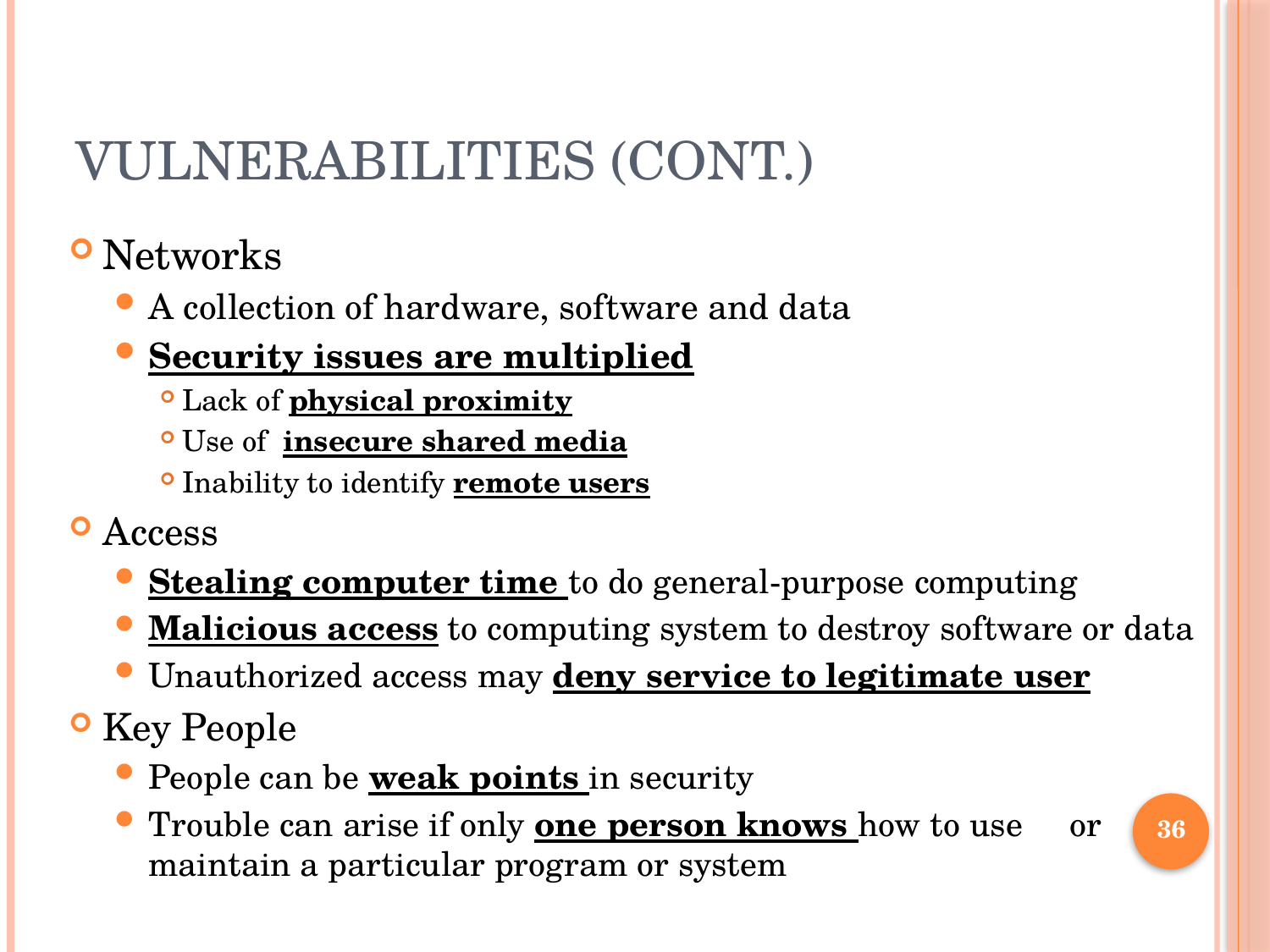

# Vulnerabilities (cont.)
Networks
A collection of hardware, software and data
Security issues are multiplied
Lack of physical proximity
Use of  insecure shared media
Inability to identify remote users
Access
Stealing computer time to do general-purpose computing
Malicious access to computing system to destroy software or data
Unauthorized access may deny service to legitimate user
Key People
People can be weak points in security
Trouble can arise if only one person knows how to use     or maintain a particular program or system
36